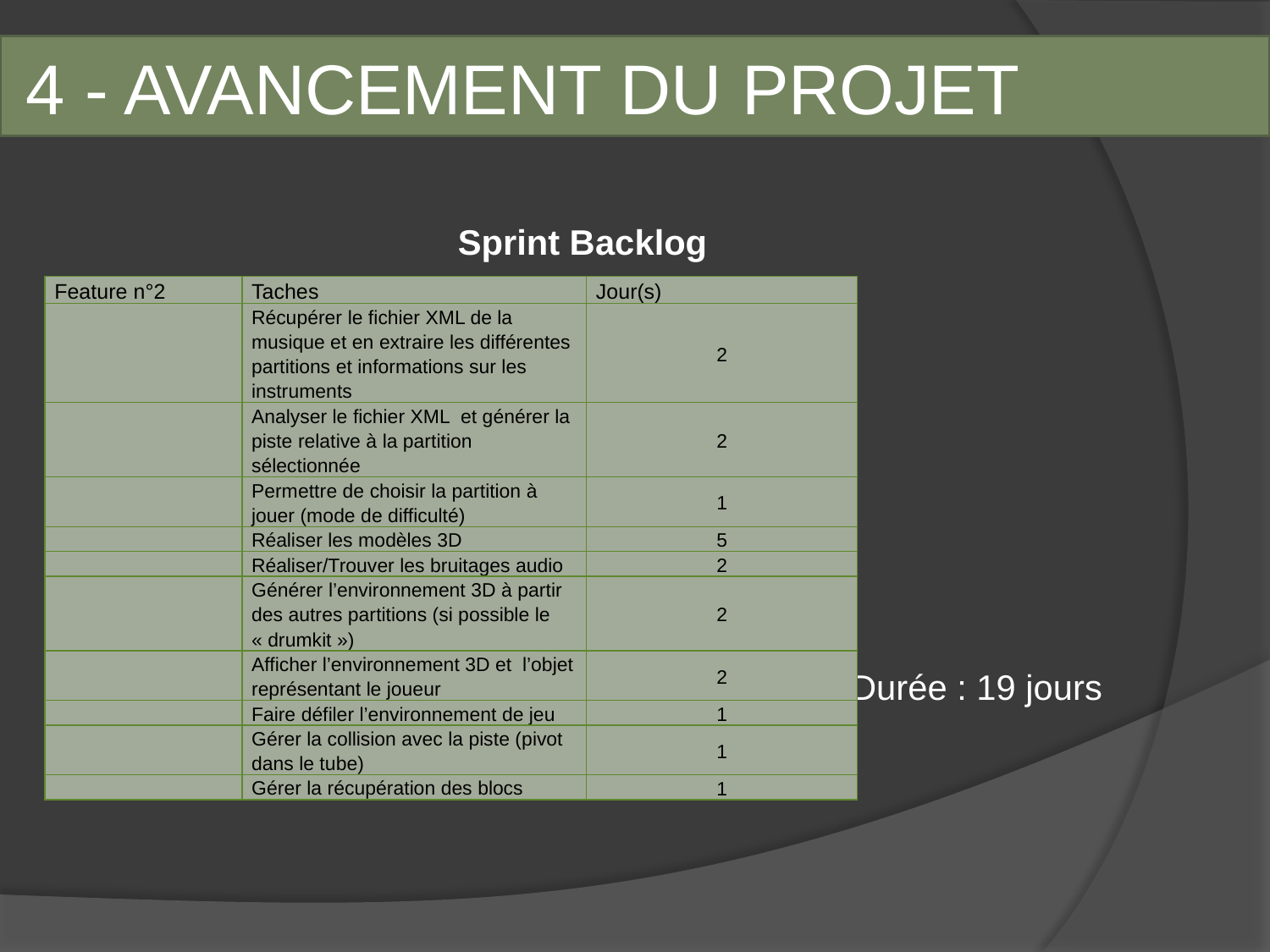

# 4 - AVANCEMENT DU PROJET

Sprint Backlog

Durée : 19 jours
| Feature n°2 | Taches | Jour(s) |
| --- | --- | --- |
|  | Récupérer le fichier XML de la musique et en extraire les différentes partitions et informations sur les instruments | 2 |
|  | Analyser le fichier XML et générer la piste relative à la partition sélectionnée | 2 |
|  | Permettre de choisir la partition à jouer (mode de difficulté) | 1 |
|  | Réaliser les modèles 3D | 5 |
|  | Réaliser/Trouver les bruitages audio | 2 |
|  | Générer l’environnement 3D à partir des autres partitions (si possible le « drumkit ») | 2 |
|  | Afficher l’environnement 3D et l’objet représentant le joueur | 2 |
|  | Faire défiler l’environnement de jeu | 1 |
|  | Gérer la collision avec la piste (pivot dans le tube) | 1 |
|  | Gérer la récupération des blocs | 1 |